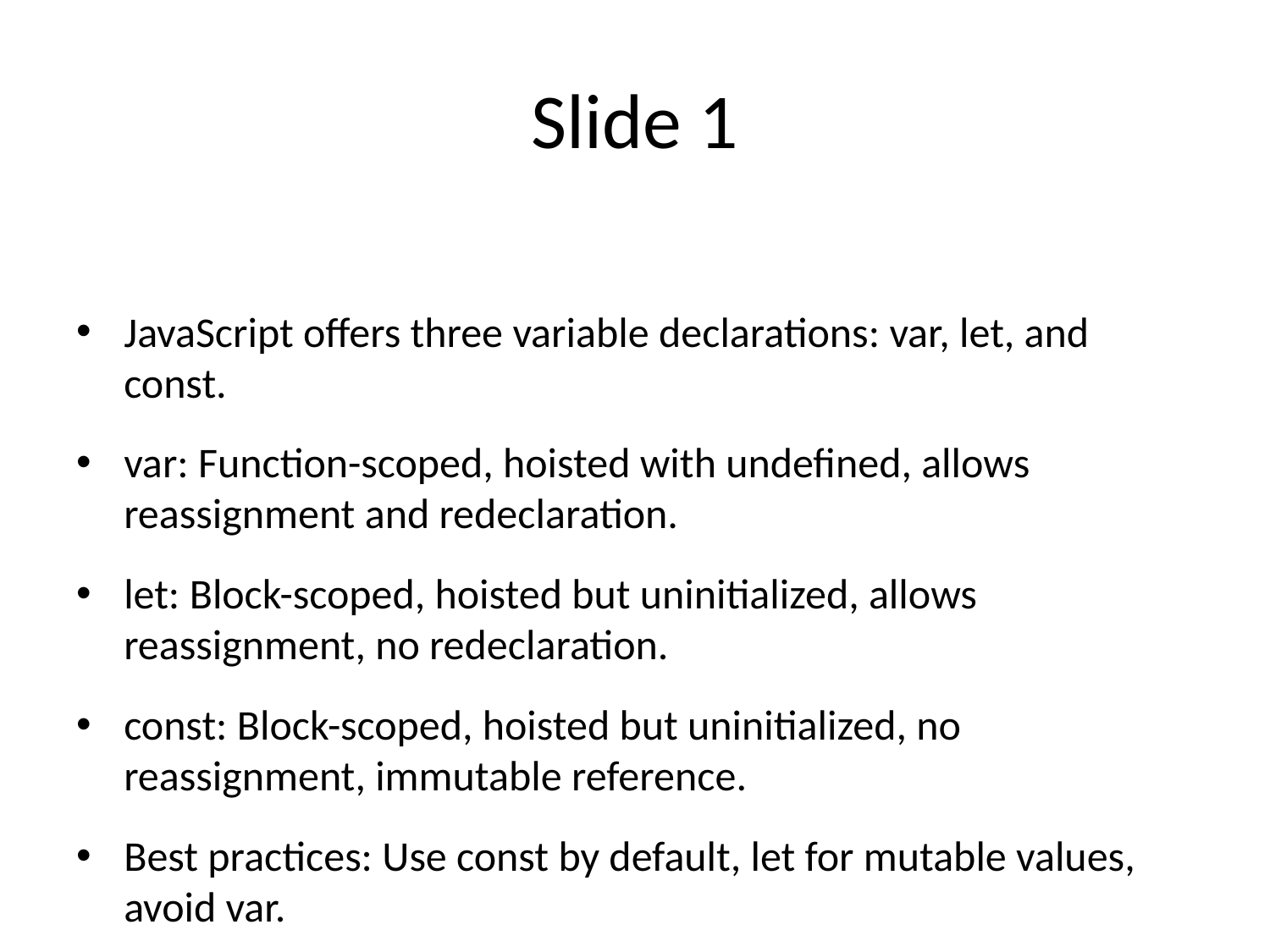

# Slide 1

JavaScript offers three variable declarations: var, let, and const.
var: Function-scoped, hoisted with undefined, allows reassignment and redeclaration.
let: Block-scoped, hoisted but uninitialized, allows reassignment, no redeclaration.
const: Block-scoped, hoisted but uninitialized, no reassignment, immutable reference.
Best practices: Use const by default, let for mutable values, avoid var.